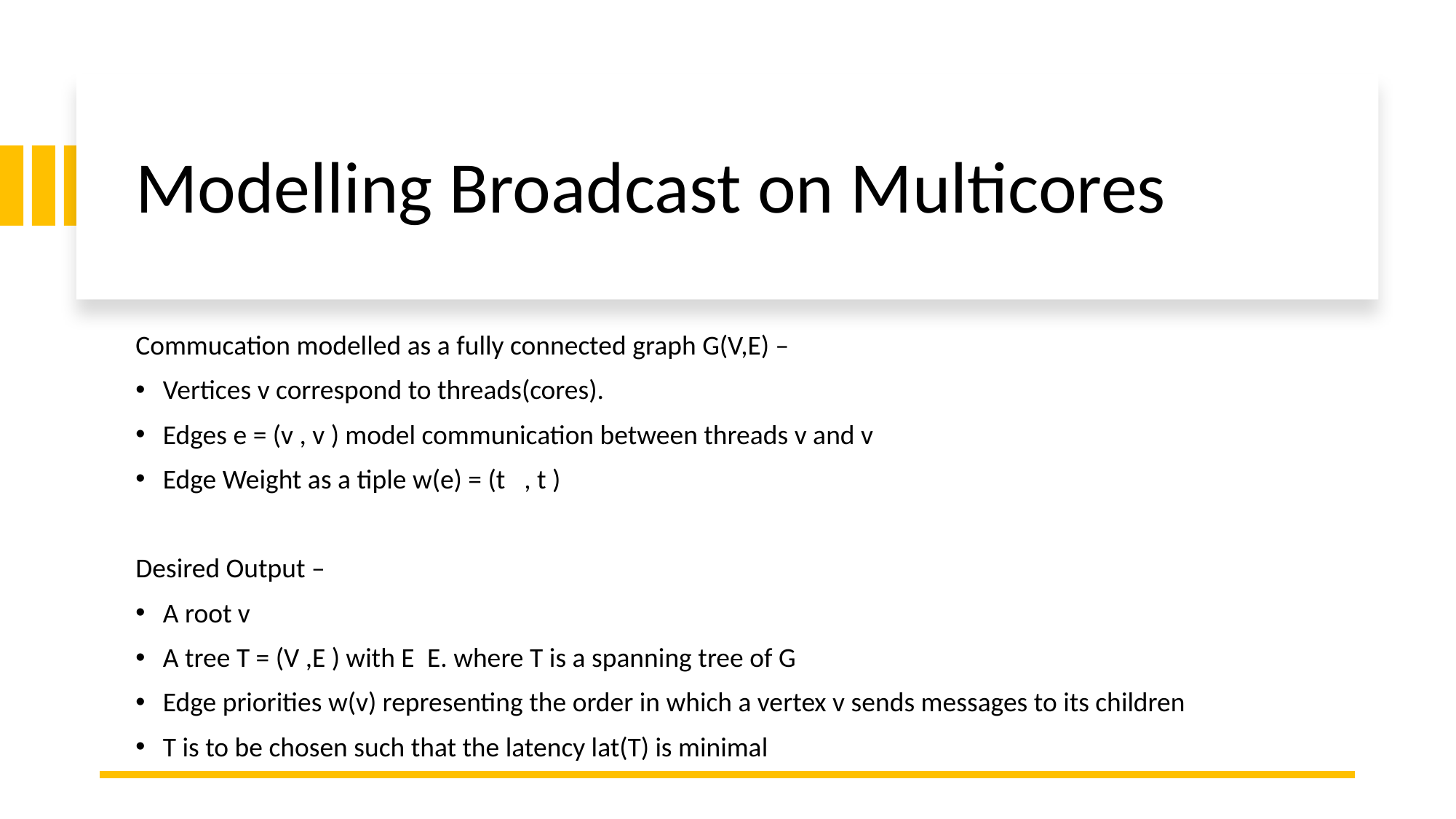

# Modelling Broadcast on Multicores

Commucation modelled as a fully connected graph G(V,E) –
Vertices v correspond to threads(cores).
Edges e = (v , v ) model communication between threads v and v
Edge Weight as a tiple w(e) = (t   , t )

Desired Output –
A root v
A tree T = (V ,E ) with E  E. where T is a spanning tree of G
Edge priorities w(v) representing the order in which a vertex v sends messages to its children
T is to be chosen such that the latency lat(T) is minimal